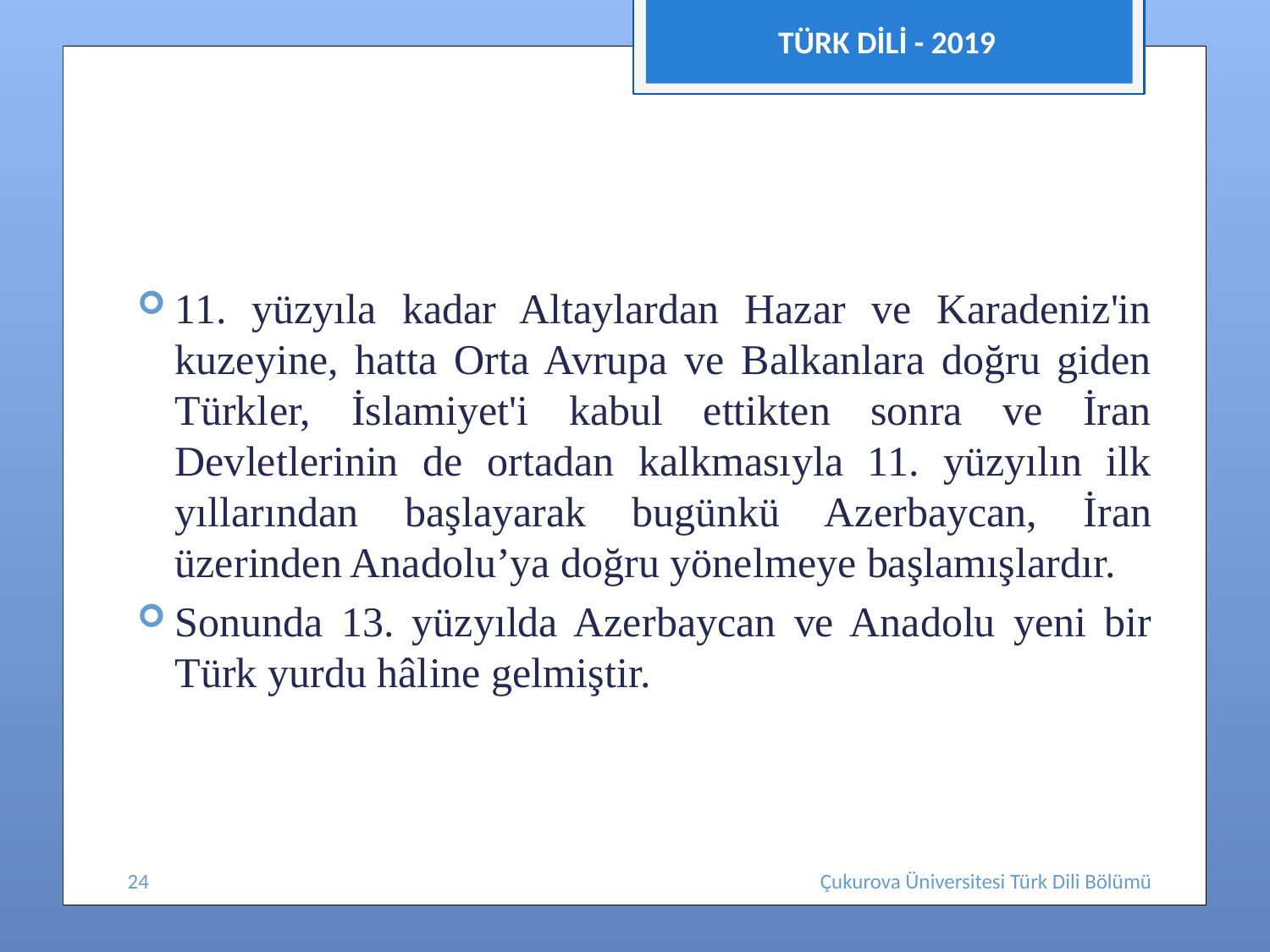

TÜRK DİLİ - 2019
#

11. yüzyıla kadar Altaylardan Hazar ve Karadeniz'in kuzeyine, hatta Orta Avrupa ve Balkanlara doğru giden Türkler, İslamiyet'i kabul ettikten sonra ve İran Devletlerinin de ortadan kalkmasıyla 11. yüzyılın ilk yıllarından başlayarak bugünkü Azerbaycan, İran üzerinden Anadolu’ya doğru yönelmeye başlamışlardır.
Sonunda 13. yüzyılda Azerbaycan ve Anadolu yeni bir Türk yurdu hâline gelmiştir.
24
Çukurova Üniversitesi Türk Dili Bölümü